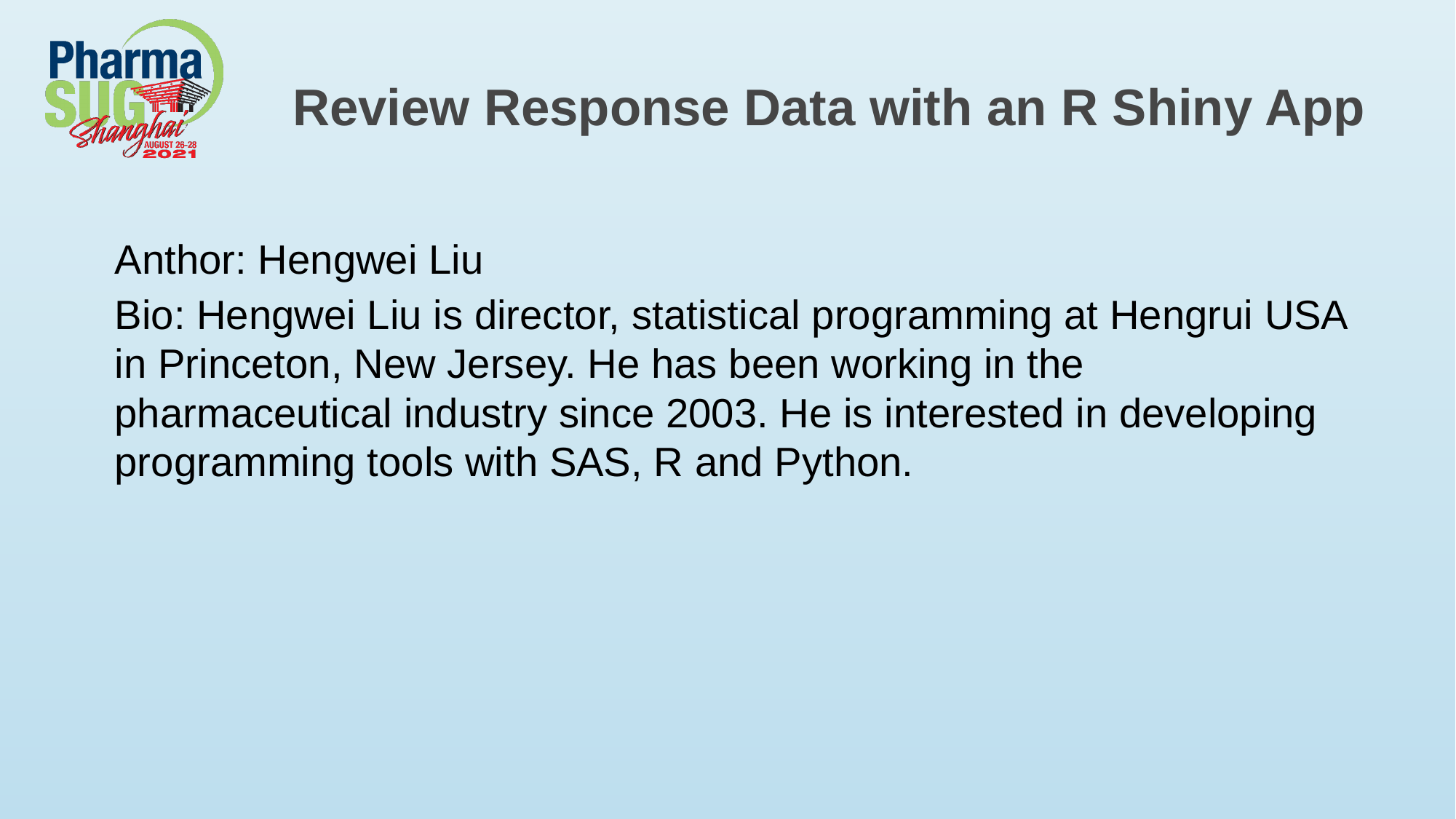

# Review Response Data with an R Shiny App
Anthor: Hengwei Liu
Bio: Hengwei Liu is director, statistical programming at Hengrui USA in Princeton, New Jersey. He has been working in the pharmaceutical industry since 2003. He is interested in developing programming tools with SAS, R and Python.